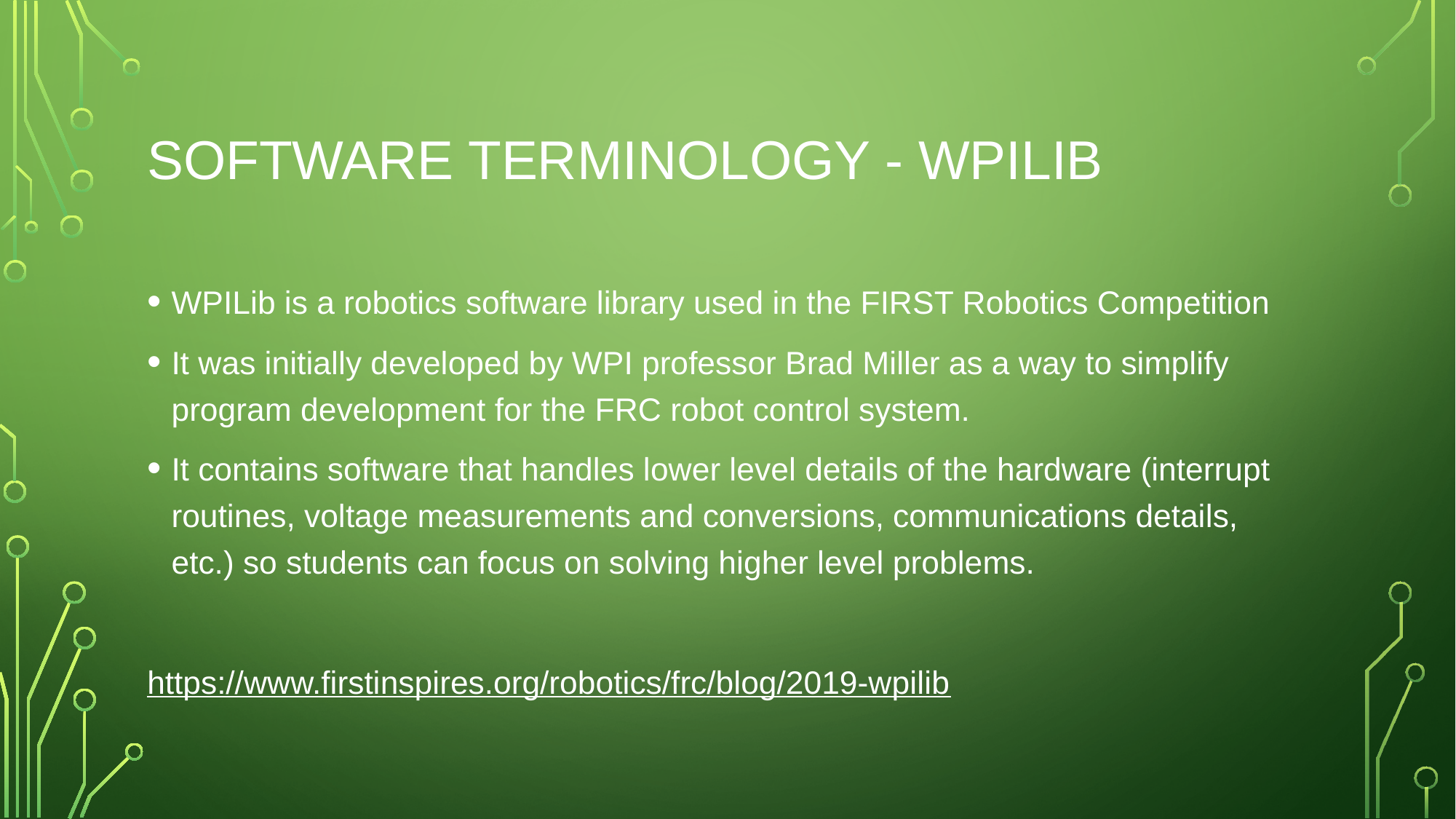

# Software terminology - WPILib
WPILib is a robotics software library used in the FIRST Robotics Competition
It was initially developed by WPI professor Brad Miller as a way to simplify program development for the FRC robot control system.
It contains software that handles lower level details of the hardware (interrupt routines, voltage measurements and conversions, communications details, etc.) so students can focus on solving higher level problems.

https://www.firstinspires.org/robotics/frc/blog/2019-wpilib